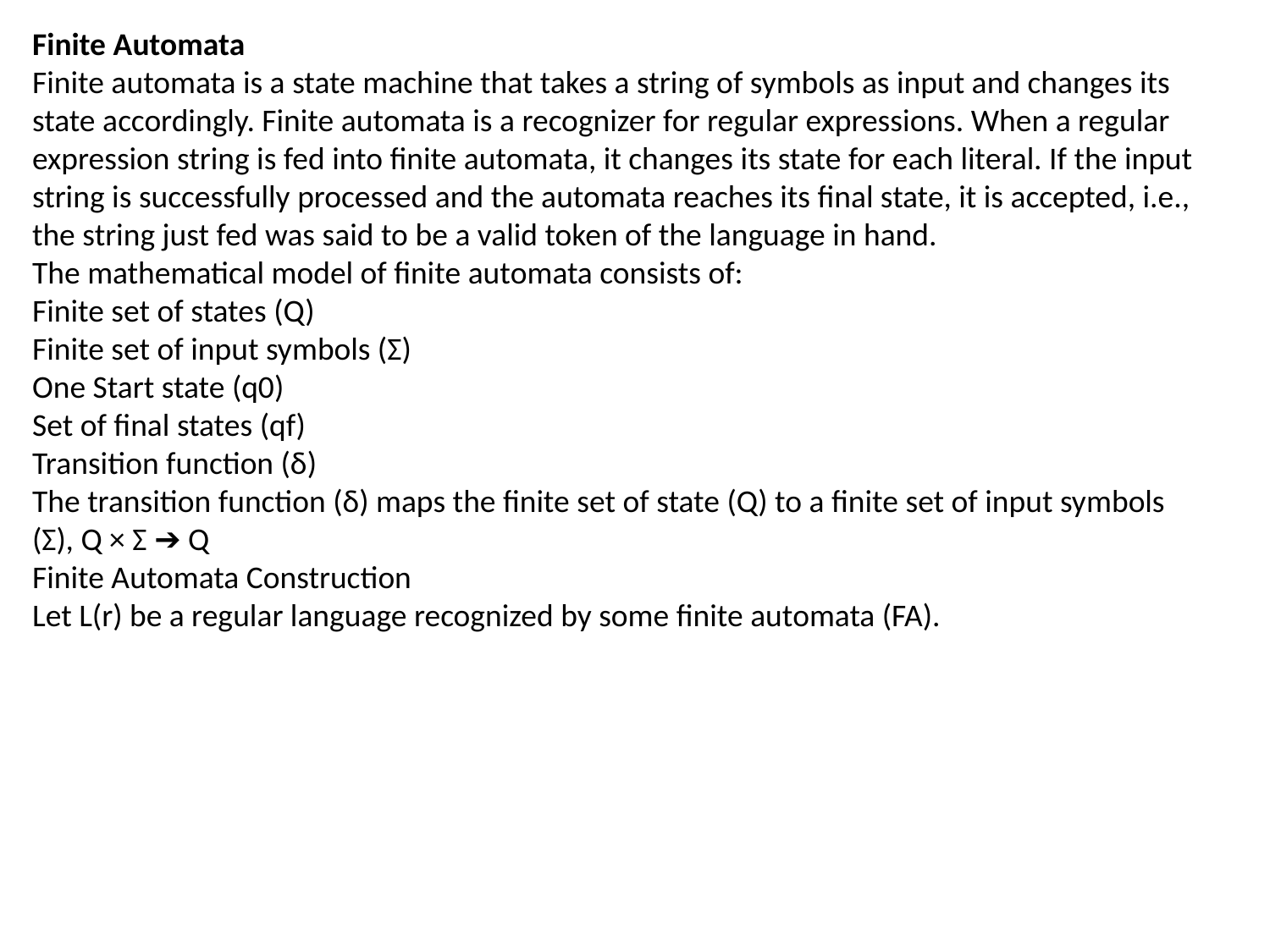

Finite Automata
Finite automata is a state machine that takes a string of symbols as input and changes its state accordingly. Finite automata is a recognizer for regular expressions. When a regular expression string is fed into finite automata, it changes its state for each literal. If the input string is successfully processed and the automata reaches its final state, it is accepted, i.e., the string just fed was said to be a valid token of the language in hand.
The mathematical model of finite automata consists of:
Finite set of states (Q)
Finite set of input symbols (Σ)
One Start state (q0)
Set of final states (qf)
Transition function (δ)
The transition function (δ) maps the finite set of state (Q) to a finite set of input symbols (Σ), Q × Σ ➔ Q
Finite Automata Construction
Let L(r) be a regular language recognized by some finite automata (FA).